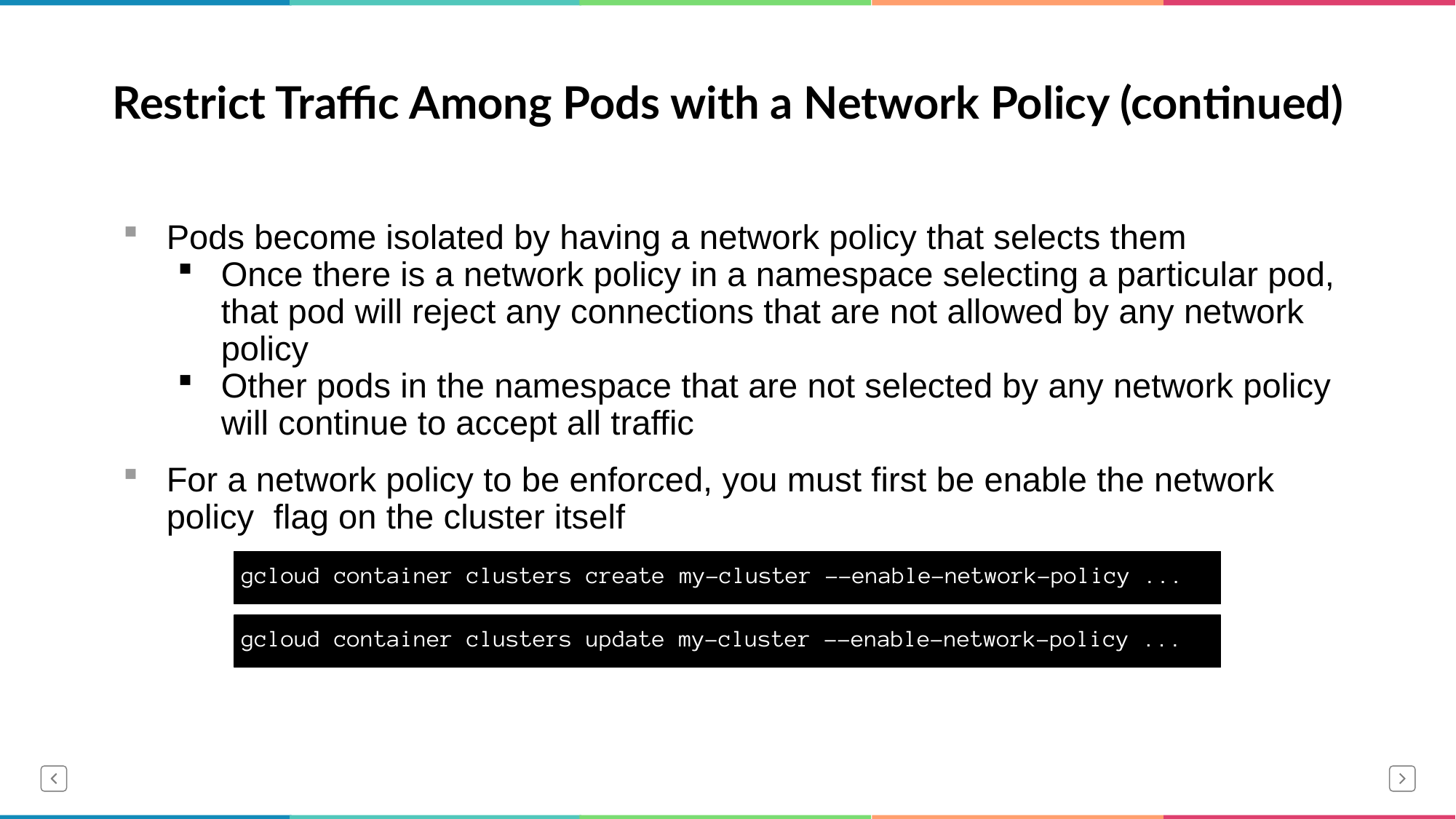

# Restrict Traffic Among Pods with a Network Policy (continued)

Pods become isolated by having a network policy that selects them
Once there is a network policy in a namespace selecting a particular pod, that pod will reject any connections that are not allowed by any network policy
Other pods in the namespace that are not selected by any network policy will continue to accept all traffic
For a network policy to be enforced, you must first be enable the network policy  flag on the cluster itself

gcloud container clusters create my-cluster --enable-network-policy ...

gcloud container clusters update my-cluster --enable-network-policy ...